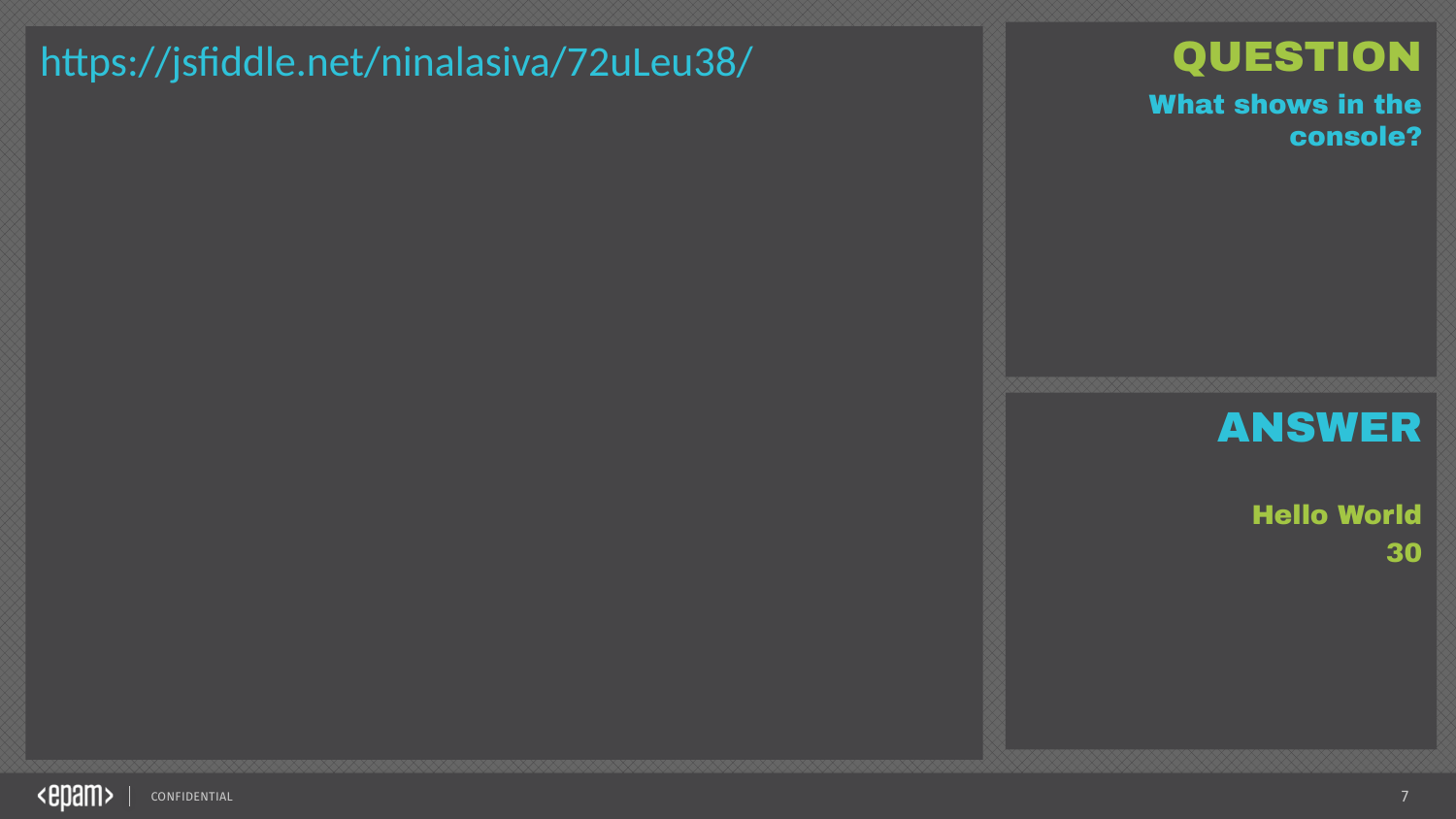

https://jsfiddle.net/ninalasiva/72uLeu38/
What shows in the console?

Hello World
30